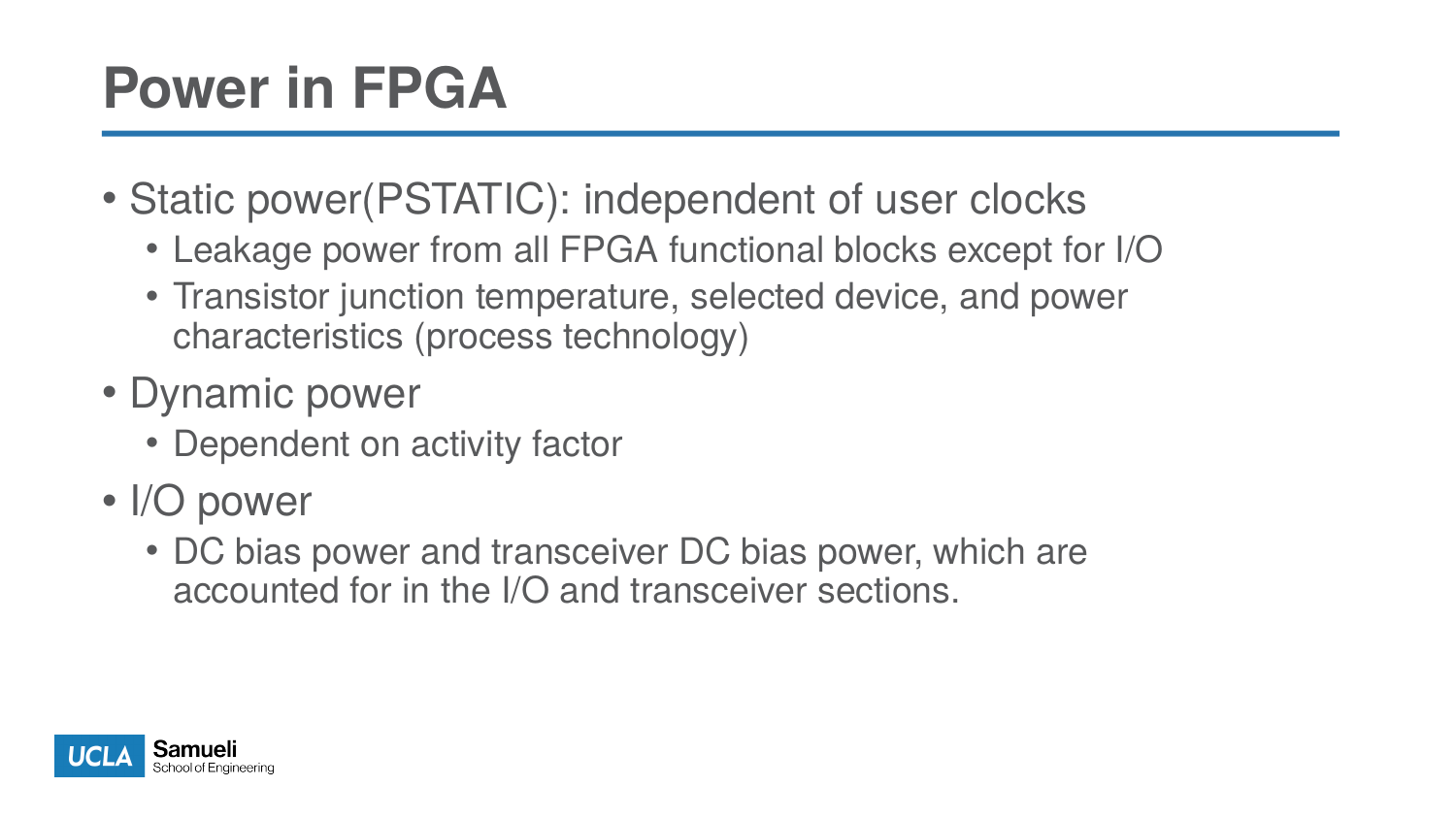

# Power in FPGA
Static power(PSTATIC): independent of user clocks
Leakage power from all FPGA functional blocks except for I/O
Transistor junction temperature, selected device, and power characteristics (process technology)
Dynamic power
Dependent on activity factor
I/O power
DC bias power and transceiver DC bias power, which are accounted for in the I/O and transceiver sections.